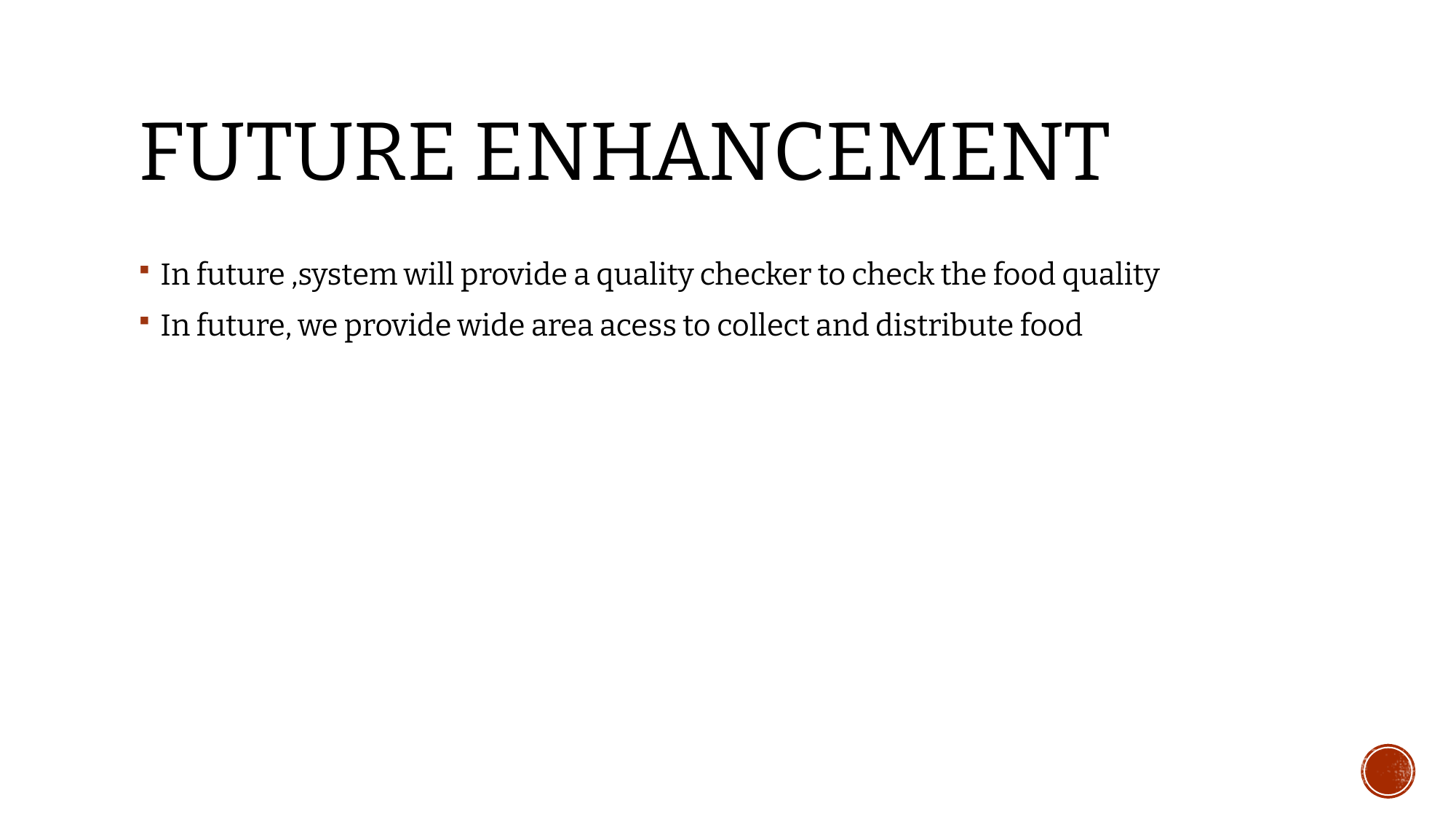

# Future enhancement
In future ,system will provide a quality checker to check the food quality
In future, we provide wide area acess to collect and distribute food